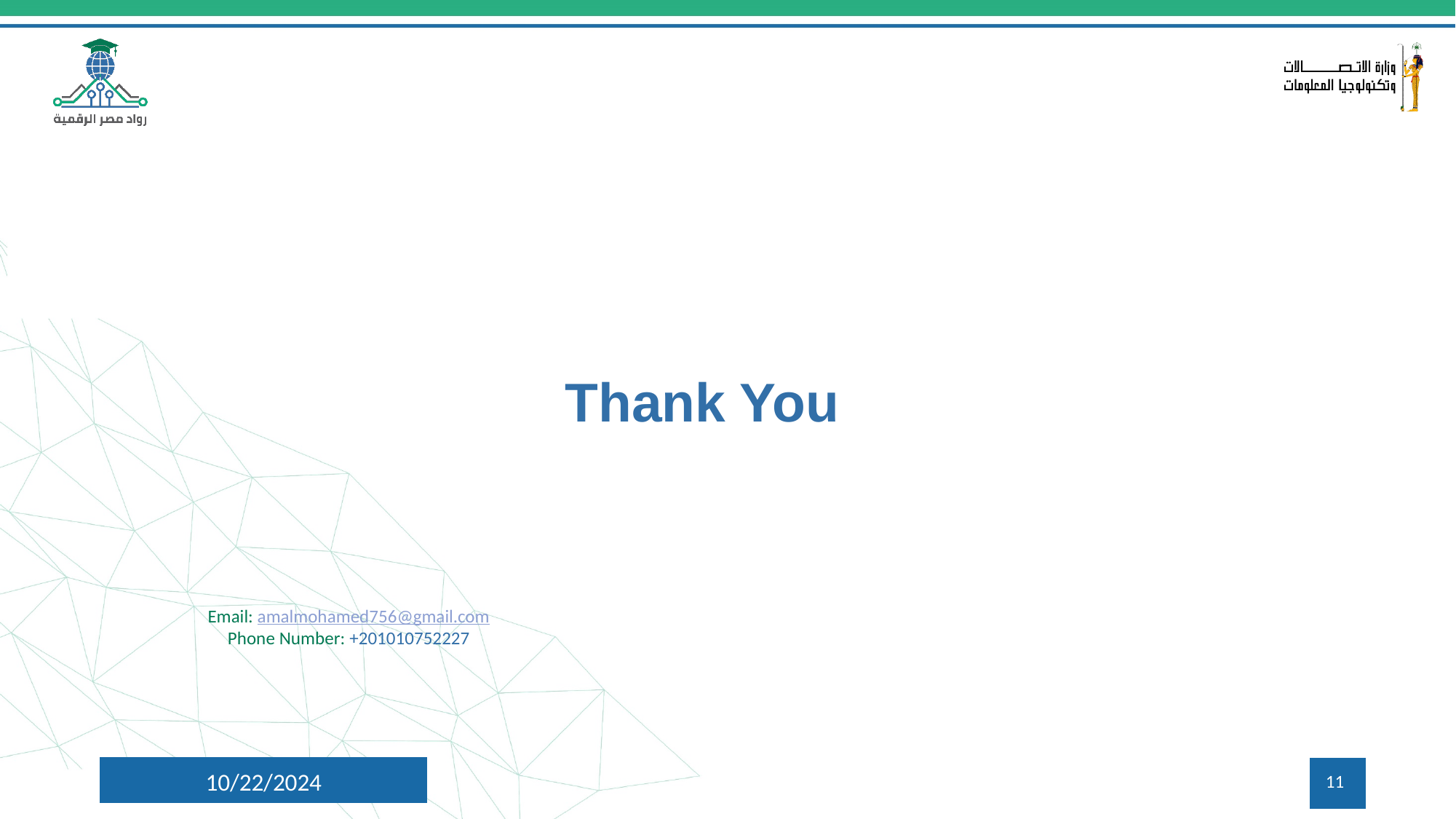

Thank You
Email: amalmohamed756@gmail.com
Phone Number: +201010752227

10/22/2024
11